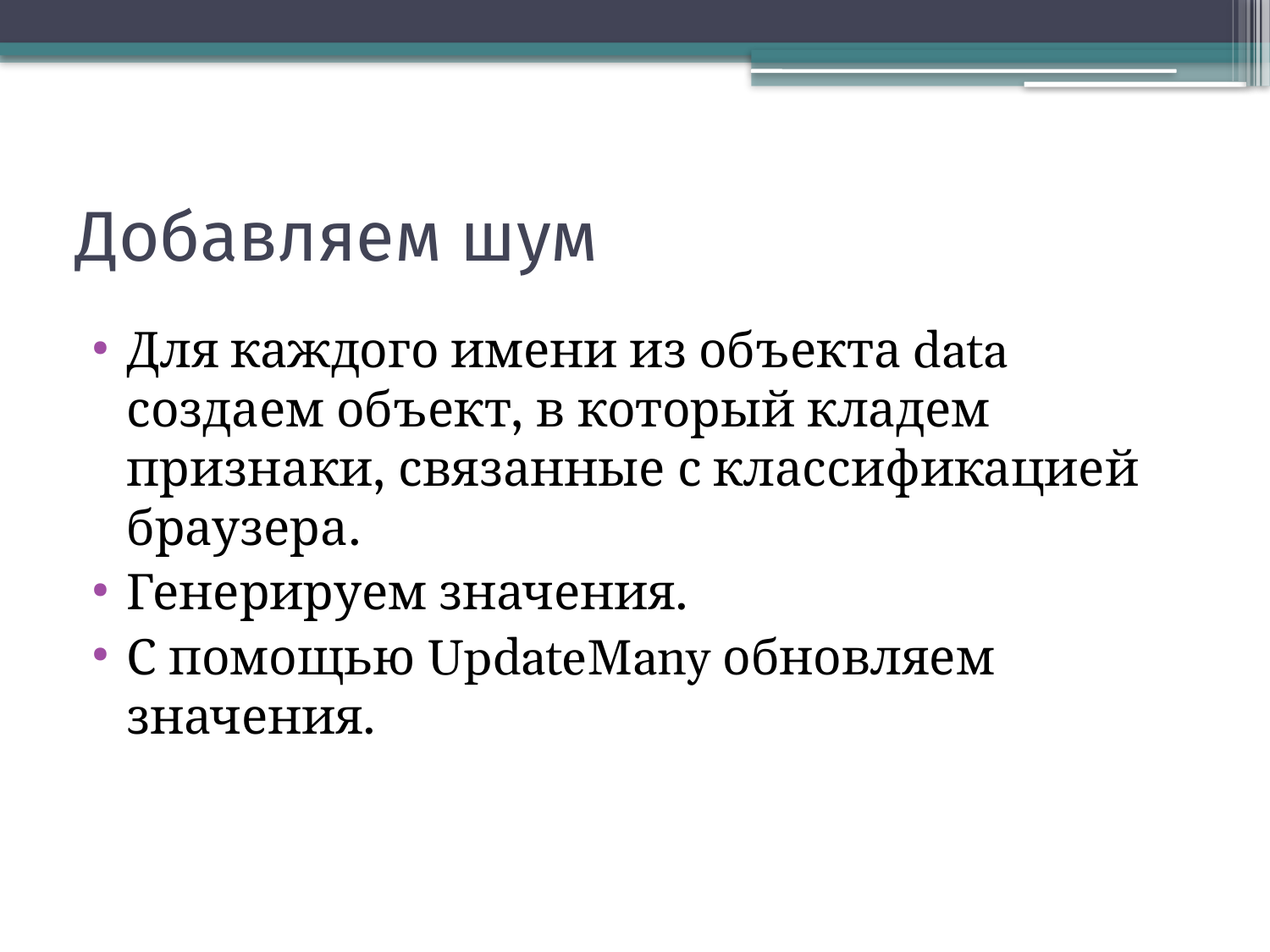

# Добавляем шум
Для каждого имени из объекта data создаем объект, в который кладем признаки, связанные с классификацией браузера.
Генерируем значения.
С помощью UpdateMany обновляем значения.